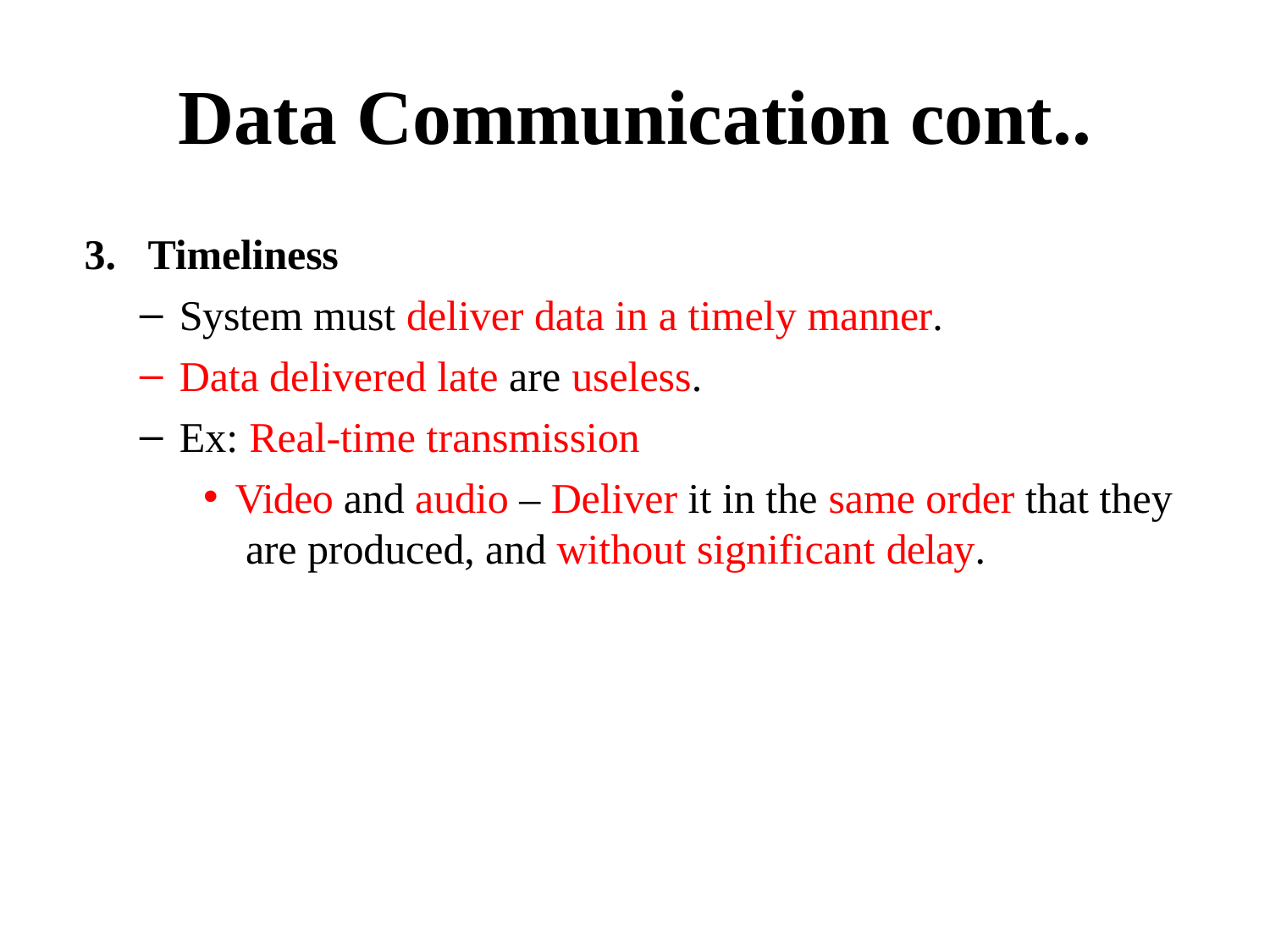

# Data Communication cont..
Timeliness
System must deliver data in a timely manner.
Data delivered late are useless.
Ex: Real-time transmission
Video and audio – Deliver it in the same order that they  are produced, and without significant delay.